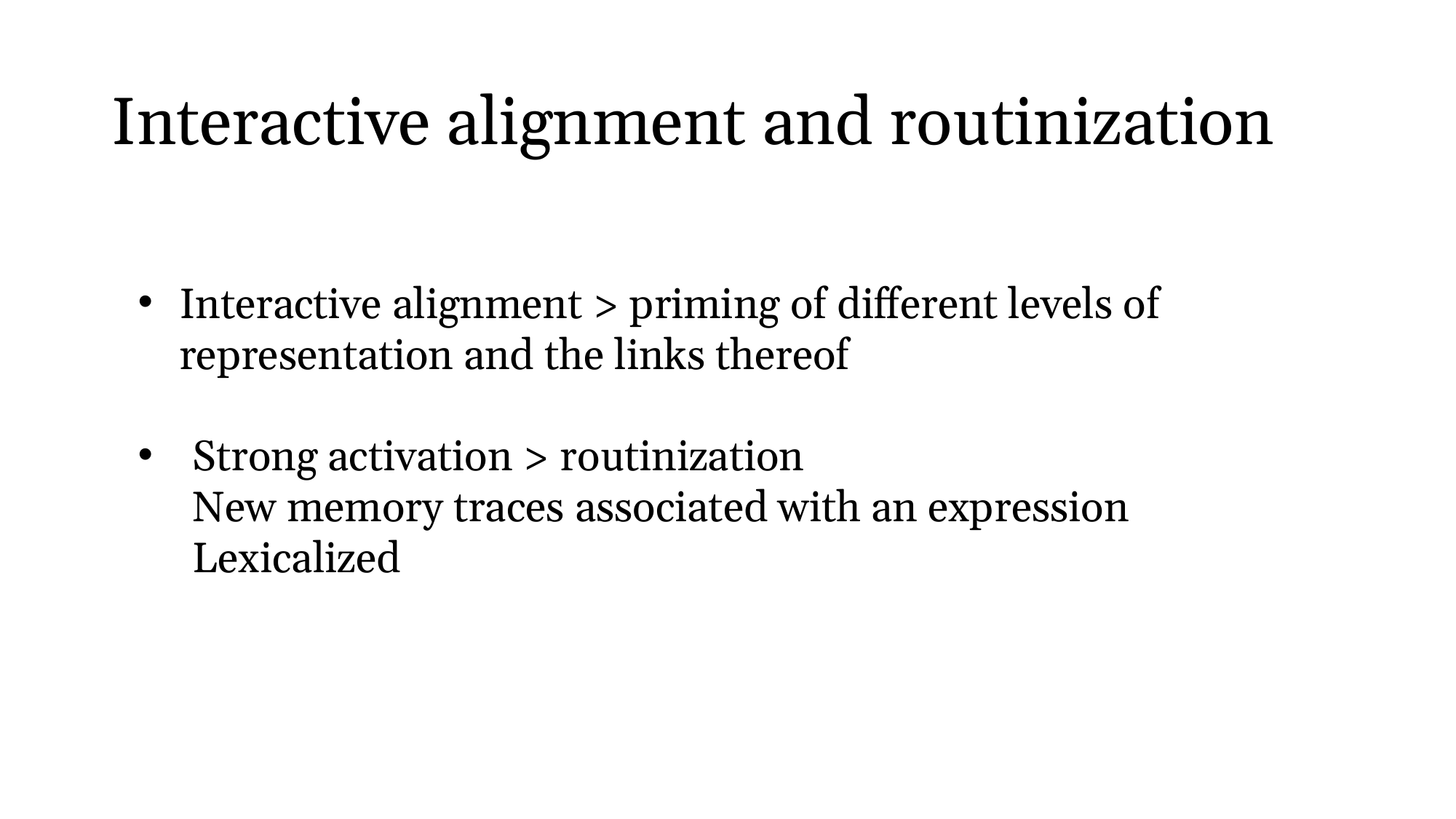

# Interactive alignment and routinization
Interactive alignment > priming of different levels of representation and the links thereof

Strong activation > routinization
New memory traces associated with an expression
Lexicalized